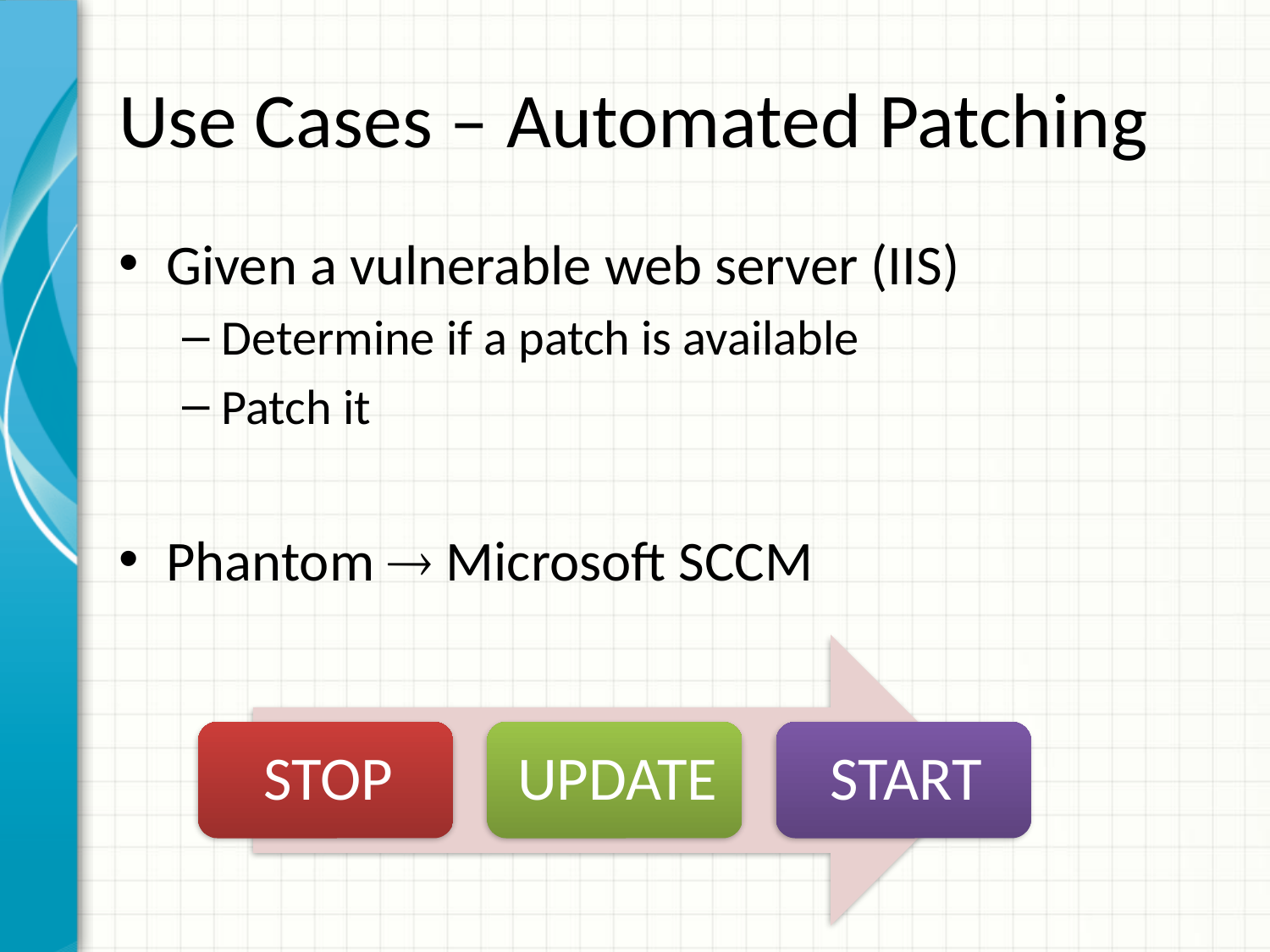

# Use Cases – Automated Patching
Given a vulnerable web server (IIS)
Determine if a patch is available
Patch it

Phantom → Microsoft SCCM
STOP
UPDATE
START